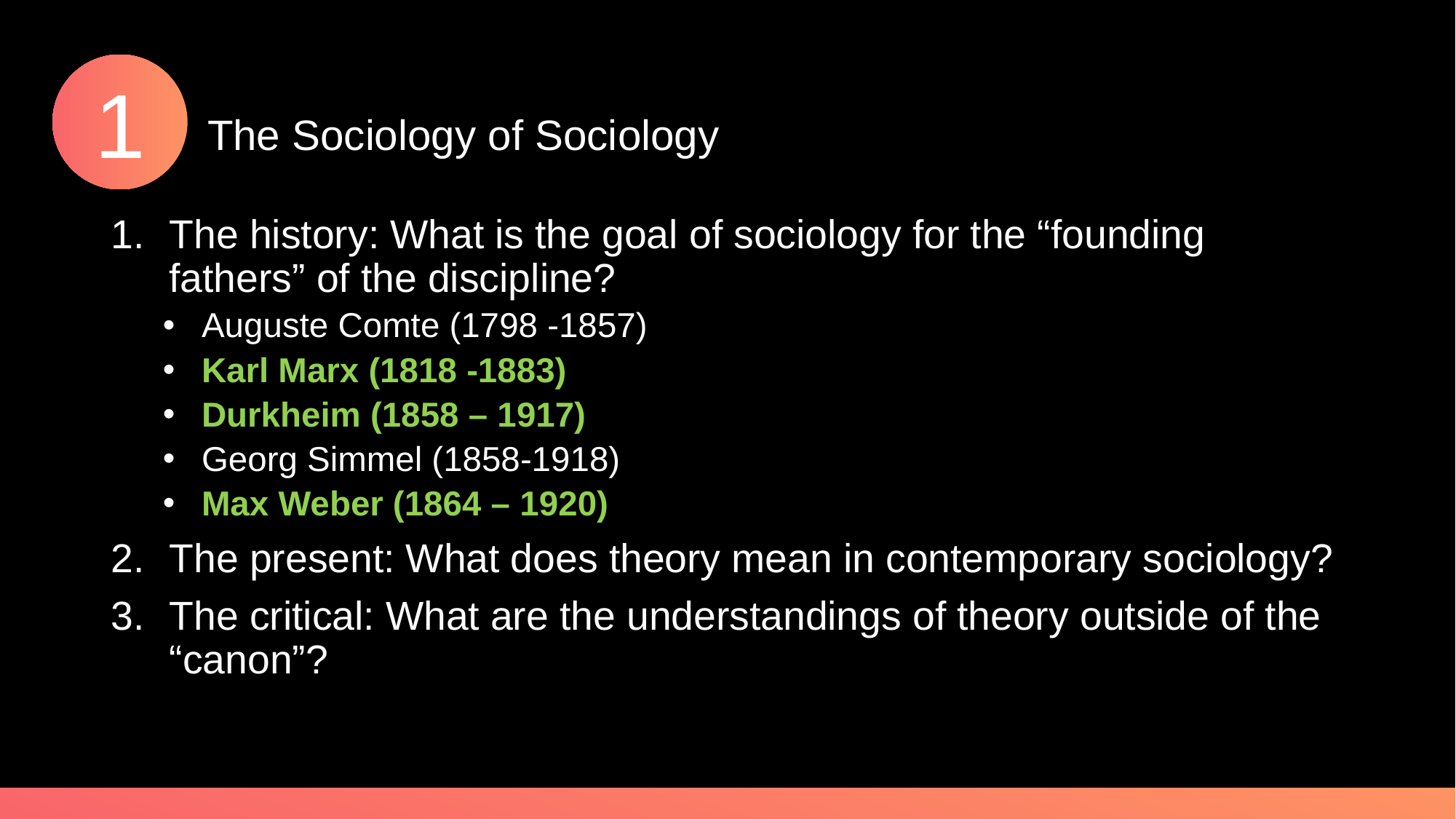

1
The Sociology of Sociology
The history: What is the goal of sociology for the “founding fathers” of the discipline?
Auguste Comte (1798 -1857)
Karl Marx (1818 -1883)
Durkheim (1858 – 1917)
Georg Simmel (1858-1918)
Max Weber (1864 – 1920)
The present: What does theory mean in contemporary sociology?
The critical: What are the understandings of theory outside of the “canon”?